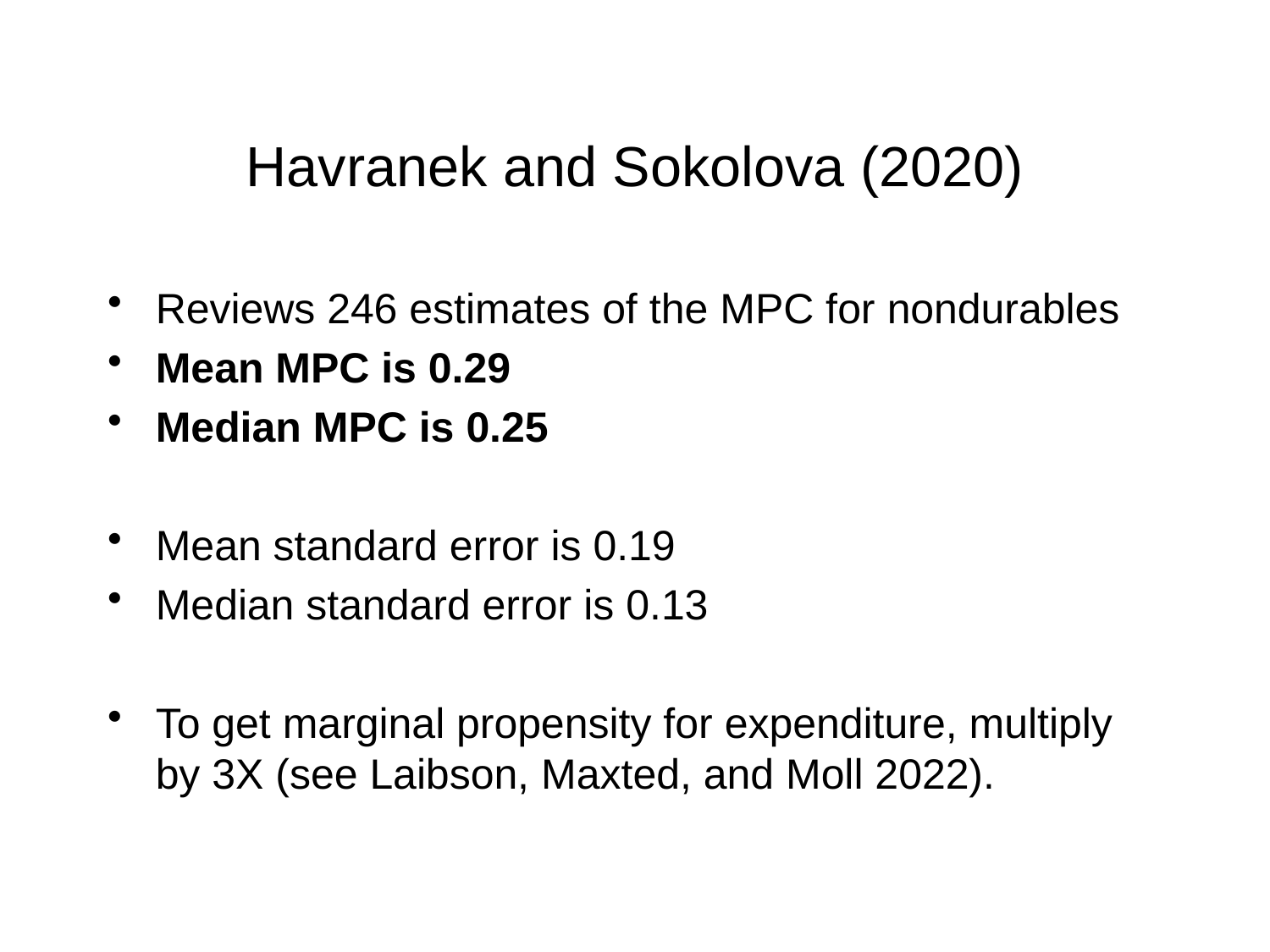

# Havranek and Sokolova (2020)
Reviews 246 estimates of the MPC for nondurables
Mean MPC is 0.29
Median MPC is 0.25

Mean standard error is 0.19
Median standard error is 0.13

To get marginal propensity for expenditure, multiply by 3X (see Laibson, Maxted, and Moll 2022).